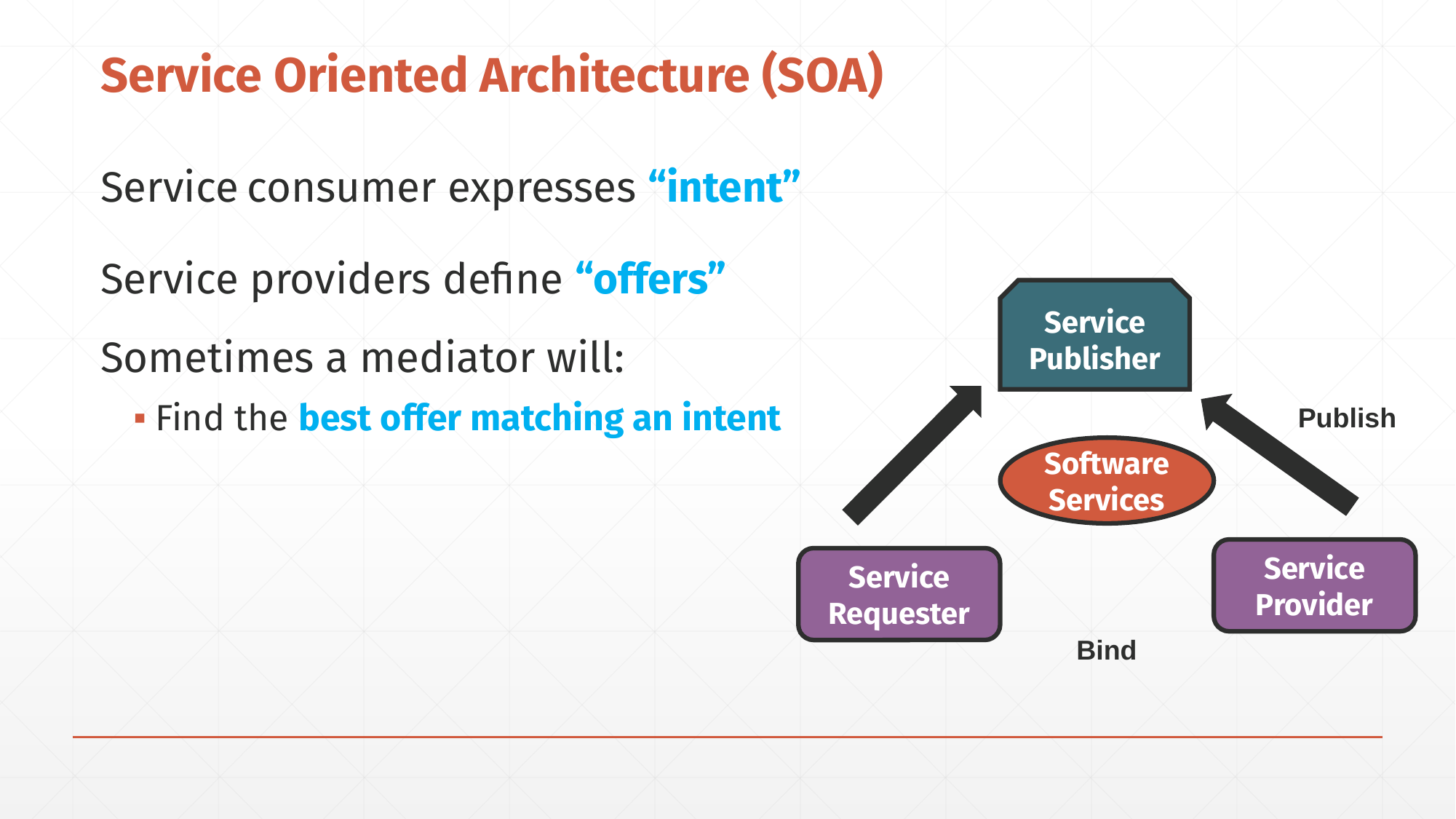

# Service Oriented Architecture (SOA)
Service consumer expresses “intent”

Service providers define “offers”

Sometimes a mediator will:
Find the best offer matching an intent
Service Publisher

Publish
Software Services
Service Provider
Service Requester
Bind